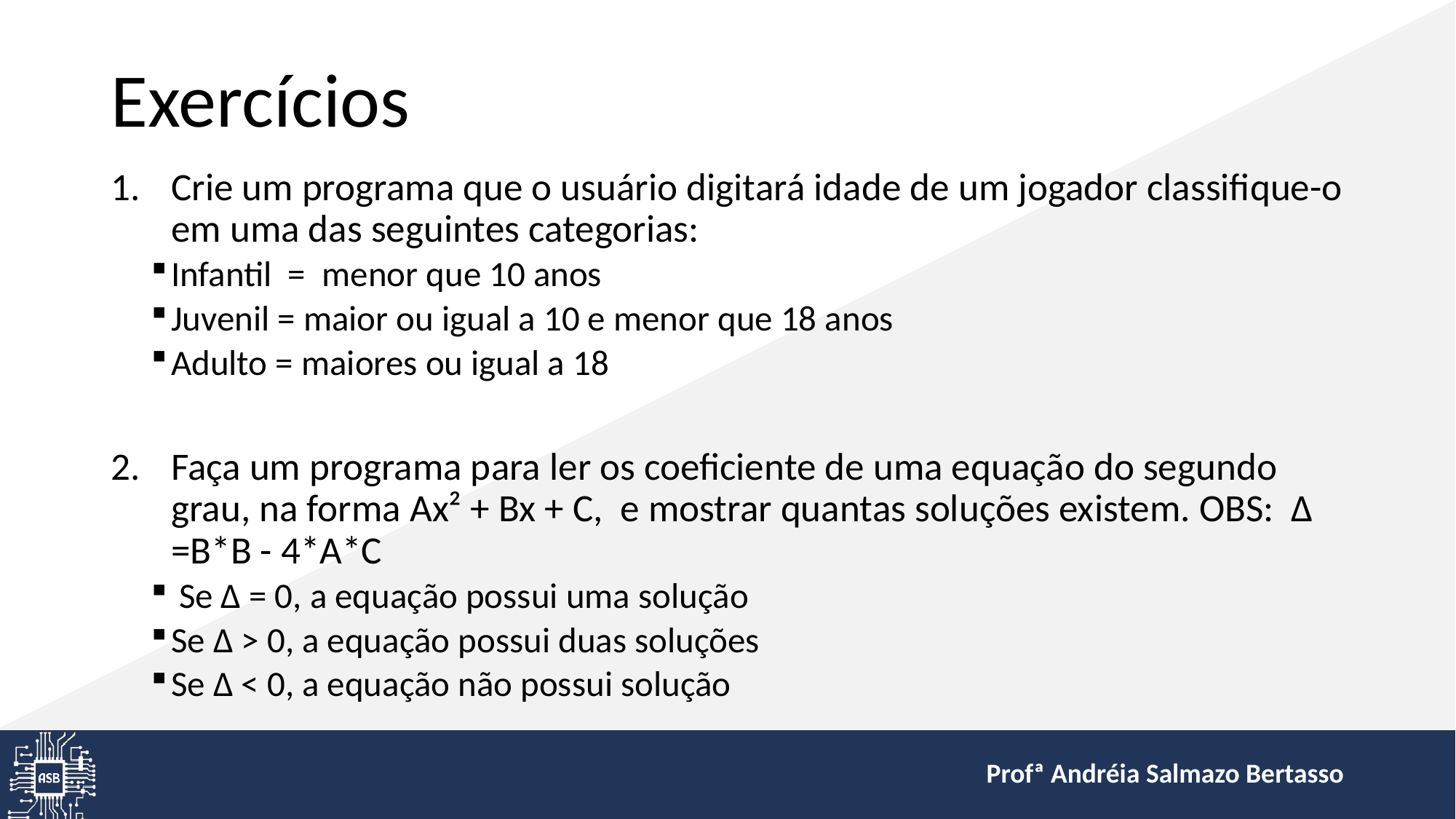

# Exercícios
Crie um programa que o usuário digitará idade de um jogador classifique-o em uma das seguintes categorias:
Infantil  =  menor que 10 anos
Juvenil = maior ou igual a 10 e menor que 18 anos
Adulto = maiores ou igual a 18

Faça um programa para ler os coeficiente de uma equação do segundo grau, na forma Ax² + Bx + C,  e mostrar quantas soluções existem. OBS:  ∆ =B*B - 4*A*C
 Se ∆ = 0, a equação possui uma solução
Se ∆ > 0, a equação possui duas soluções
Se ∆ < 0, a equação não possui solução